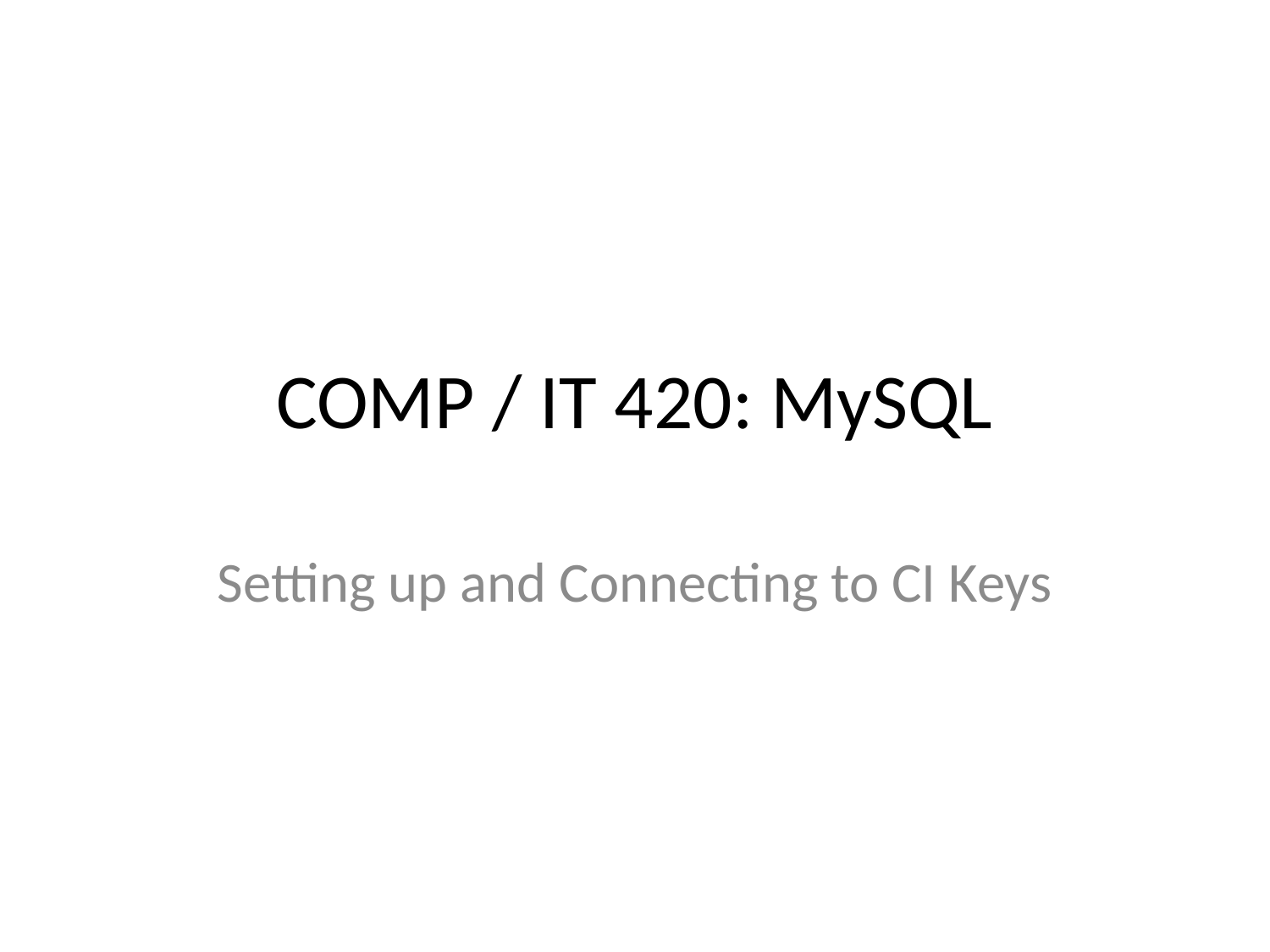

# COMP / IT 420: MySQL
Setting up and Connecting to CI Keys